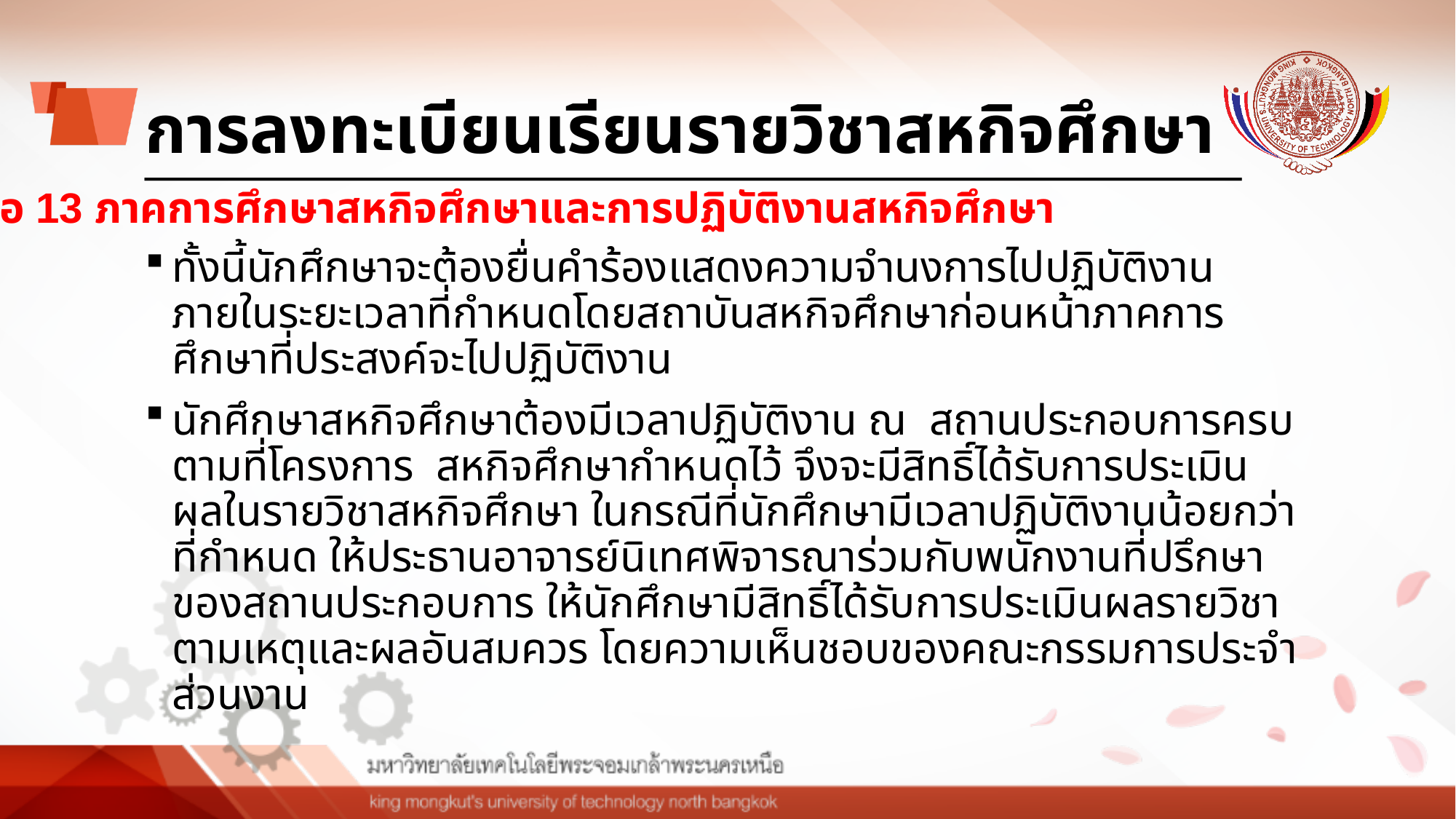

# การลงทะเบียนเรียนรายวิชาสหกิจศึกษา
ข้อ 13 ภาคการศึกษาสหกิจศึกษาและการปฏิบัติงานสหกิจศึกษา
ทั้งนี้นักศึกษาจะต้องยื่นคำร้องแสดงความจำนงการไปปฏิบัติงานภายในระยะเวลาที่กำหนดโดยสถาบันสหกิจศึกษาก่อนหน้าภาคการศึกษาที่ประสงค์จะไปปฏิบัติงาน
นักศึกษาสหกิจศึกษาต้องมีเวลาปฏิบัติงาน ณ  สถานประกอบการครบตามที่โครงการ  สหกิจศึกษากำหนดไว้ จึงจะมีสิทธิ์ได้รับการประเมินผลในรายวิชาสหกิจศึกษา ในกรณีที่นักศึกษามีเวลาปฏิบัติงานน้อยกว่าที่กำหนด ให้ประธานอาจารย์นิเทศพิจารณาร่วมกับพนักงานที่ปรึกษาของสถานประกอบการ ให้นักศึกษามีสิทธิ์ได้รับการประเมินผลรายวิชาตามเหตุและผลอันสมควร โดยความเห็นชอบของคณะกรรมการประจำส่วนงาน